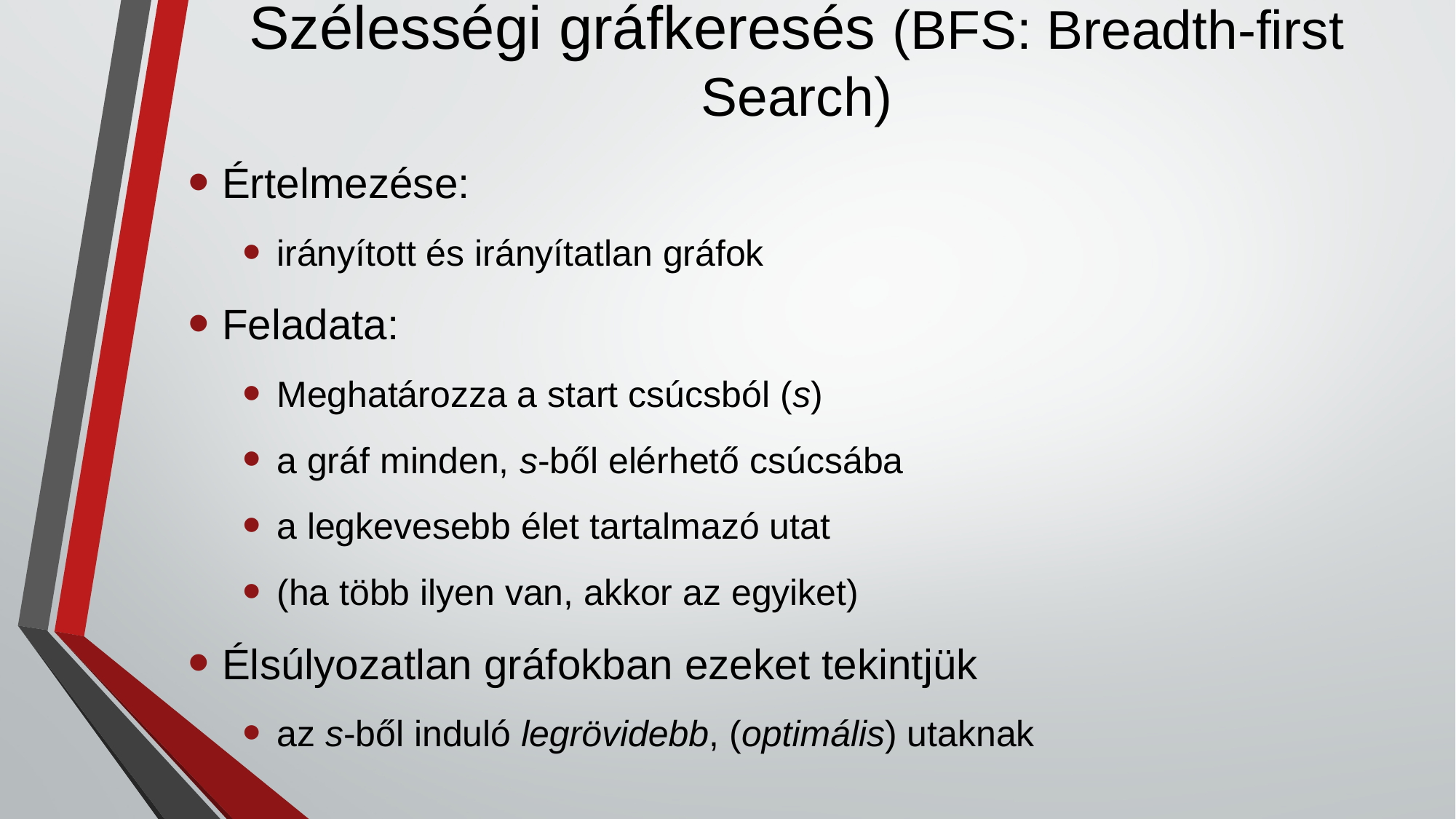

# Szélességi gráfkeresés (BFS: Breadth-first Search)
Értelmezése:
irányított és irányítatlan gráfok
Feladata:
Meghatározza a start csúcsból (s)
a gráf minden, s-ből elérhető csúcsába
a legkevesebb élet tartalmazó utat
(ha több ilyen van, akkor az egyiket)
Élsúlyozatlan gráfokban ezeket tekintjük
az s-ből induló legrövidebb, (optimális) utaknak